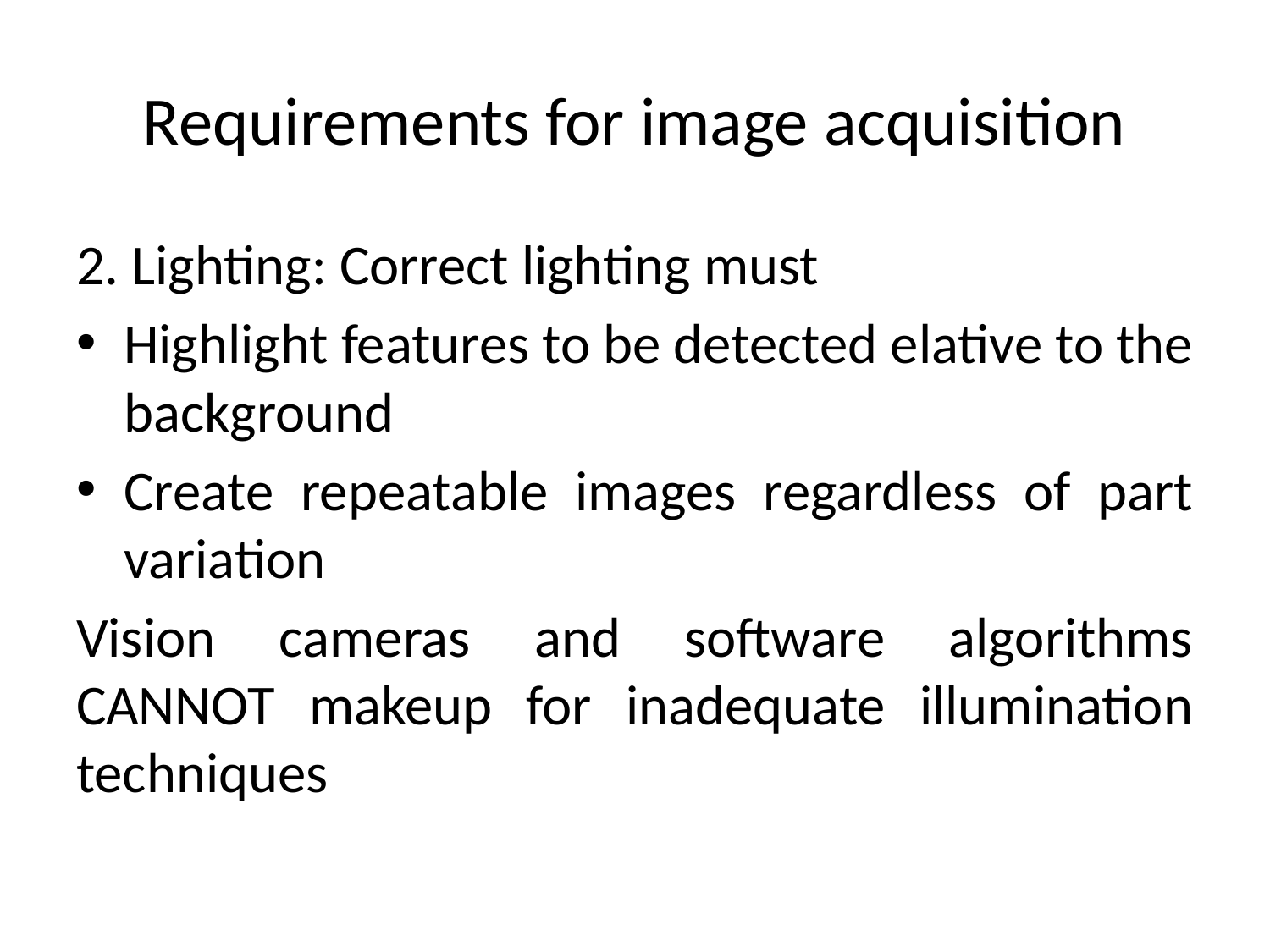

# Requirements for image acquisition
2. Lighting: Correct lighting must
Highlight features to be detected elative to the background
Create repeatable images regardless of part variation
Vision cameras and software algorithms CANNOT makeup for inadequate illumination techniques